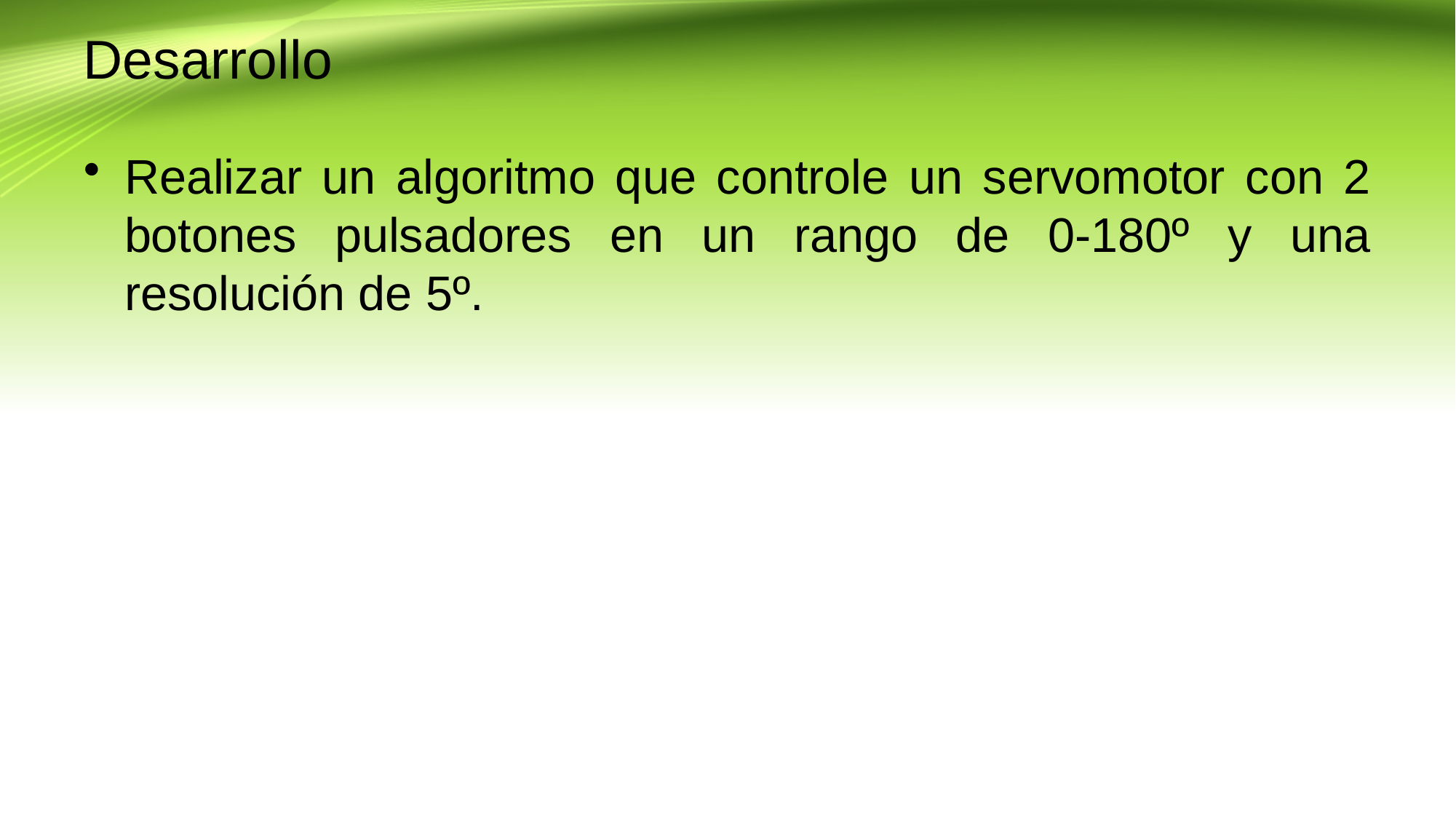

# Desarrollo
Realizar un algoritmo que controle un servomotor con 2 botones pulsadores en un rango de 0-180º y una resolución de 5º.